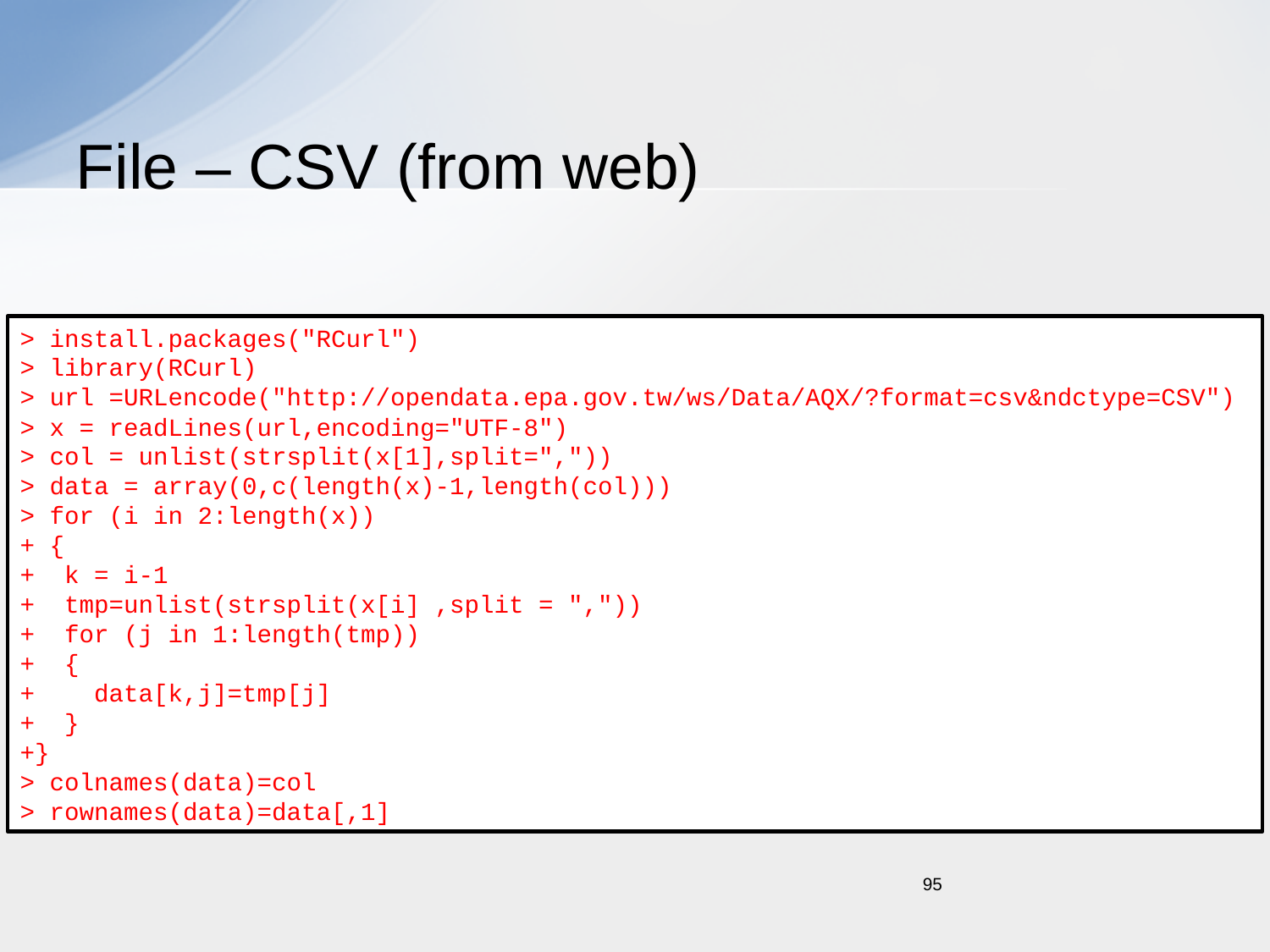

# File – CSV (from web)

> install.packages("RCurl")
> library(RCurl)
> url =URLencode("http://opendata.epa.gov.tw/ws/Data/AQX/?format=csv&ndctype=CSV")
> x = readLines(url,encoding="UTF-8")
> col = unlist(strsplit(x[1],split=","))
> data = array(0,c(length(x)-1,length(col)))
> for (i in 2:length(x))
+ {
+  k = i-1
+  tmp=unlist(strsplit(x[i] ,split = ","))
+  for (j in 1:length(tmp))
+  {
+    data[k,j]=tmp[j]
+  }
+}
> colnames(data)=col
> rownames(data)=data[,1]
95